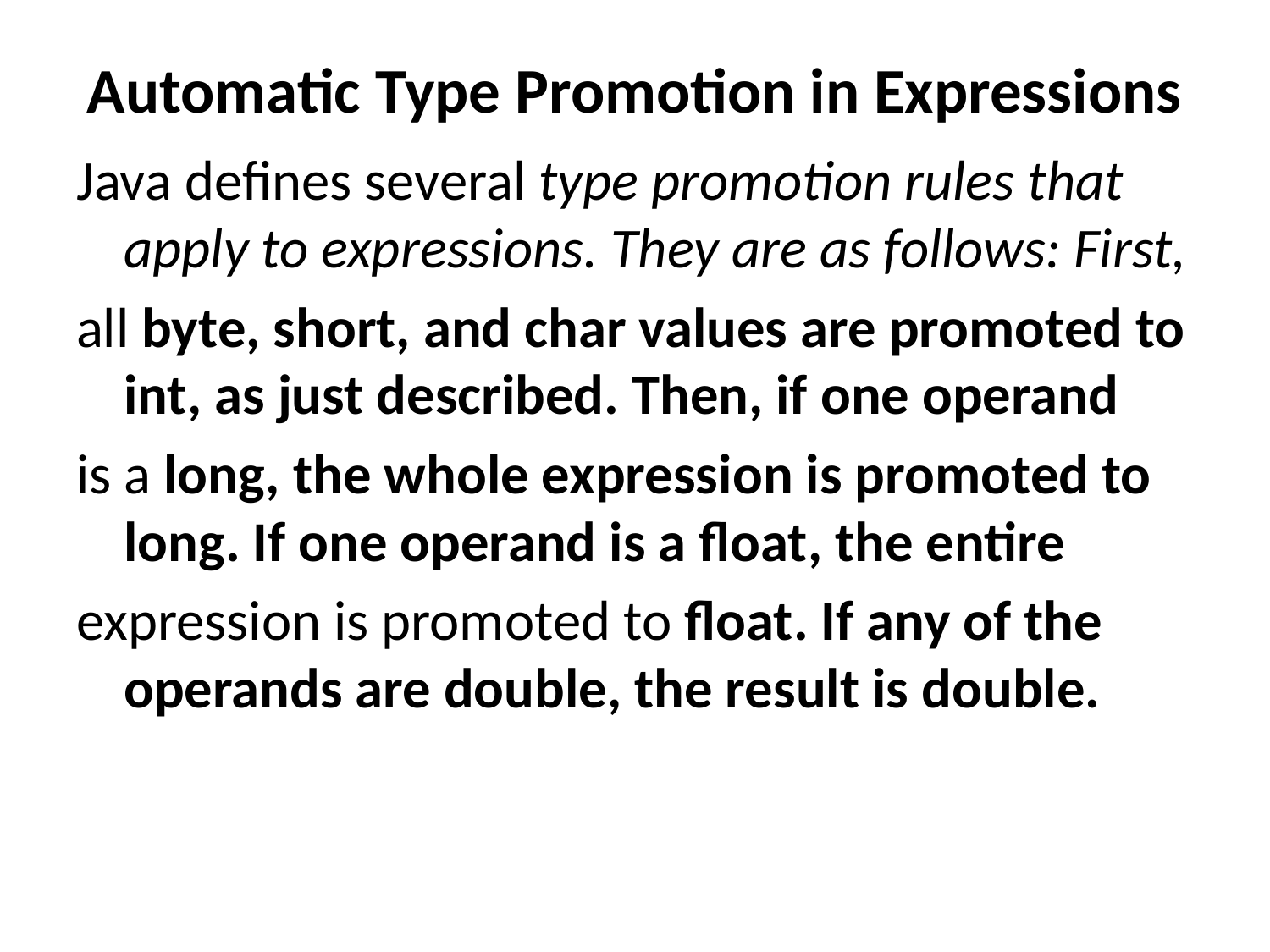

# Automatic Type Promotion in Expressions
Java defines several type promotion rules that apply to expressions. They are as follows: First,
all byte, short, and char values are promoted to int, as just described. Then, if one operand
is a long, the whole expression is promoted to long. If one operand is a float, the entire
expression is promoted to float. If any of the operands are double, the result is double.